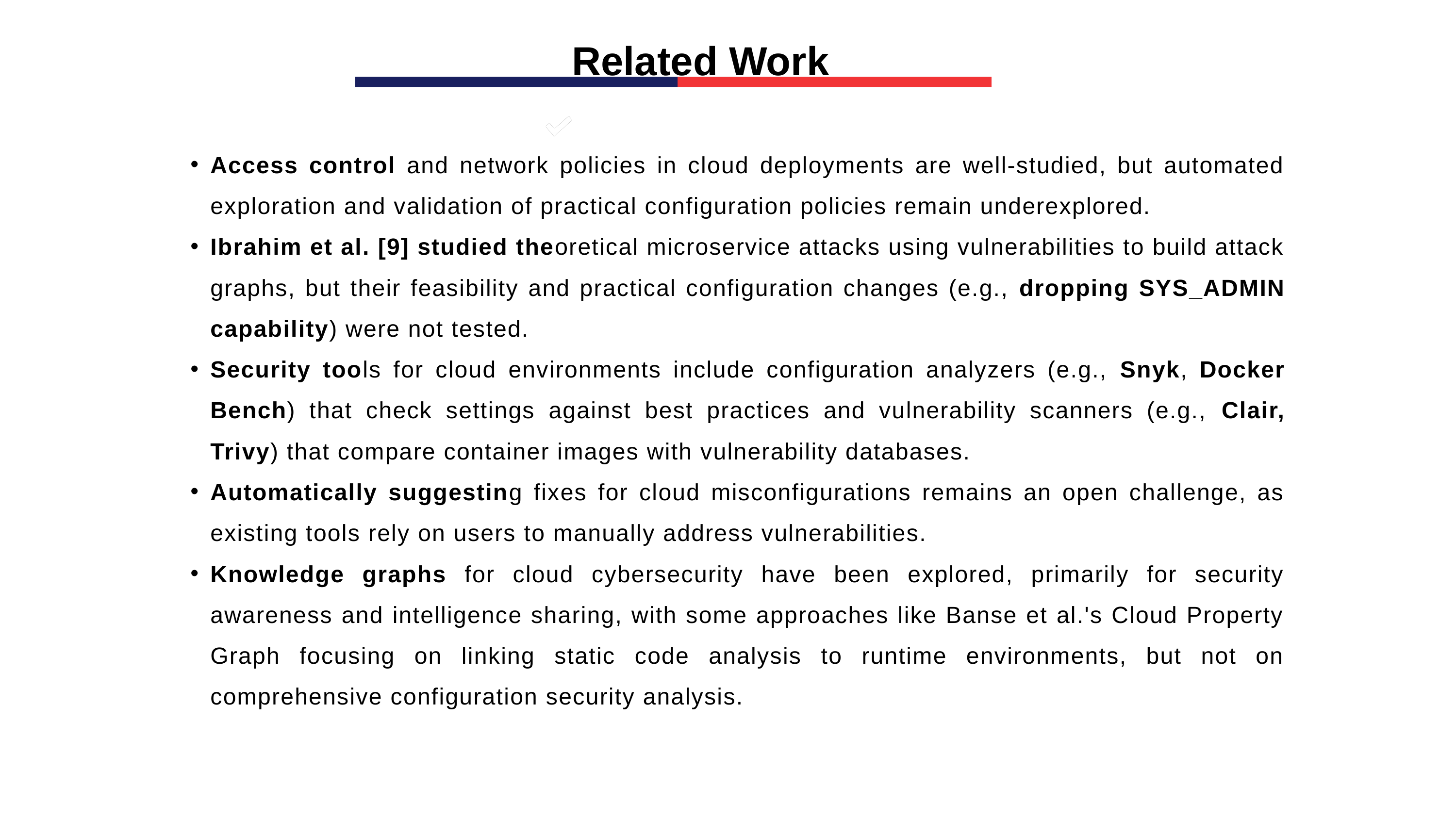

Related Work

Access control and network policies in cloud deployments are well-studied, but automated exploration and validation of practical configuration policies remain underexplored.
Ibrahim et al. [9] studied theoretical microservice attacks using vulnerabilities to build attack graphs, but their feasibility and practical configuration changes (e.g., dropping SYS_ADMIN capability) were not tested.
Security tools for cloud environments include configuration analyzers (e.g., Snyk, Docker Bench) that check settings against best practices and vulnerability scanners (e.g., Clair, Trivy) that compare container images with vulnerability databases.
Automatically suggesting fixes for cloud misconfigurations remains an open challenge, as existing tools rely on users to manually address vulnerabilities.
Knowledge graphs for cloud cybersecurity have been explored, primarily for security awareness and intelligence sharing, with some approaches like Banse et al.'s Cloud Property Graph focusing on linking static code analysis to runtime environments, but not on comprehensive configuration security analysis.

Operational Security
Social engineering by exploiting psychology and encouraging it to provide information and access to its tools